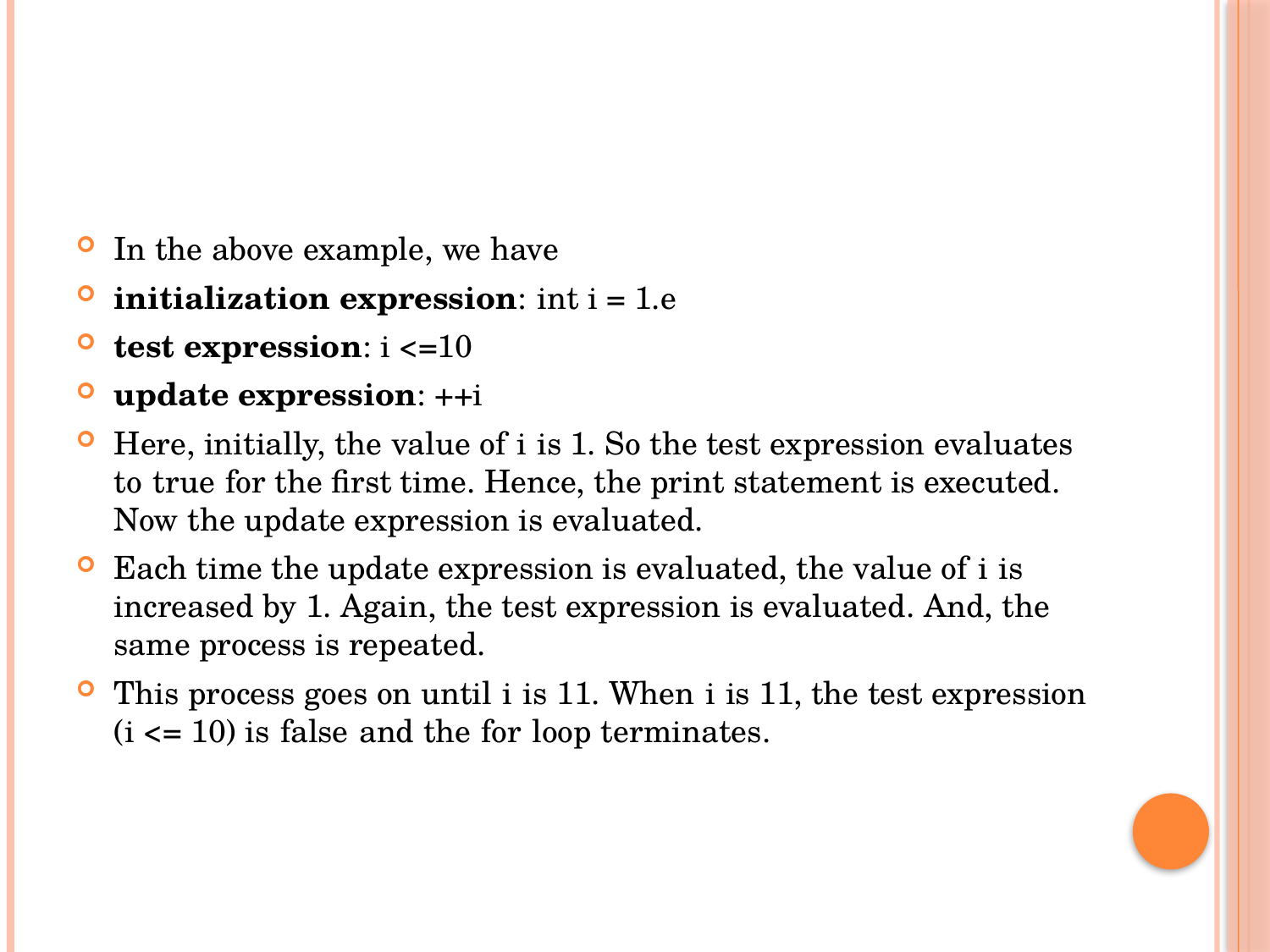

#
In the above example, we have
initialization expression: int i = 1.e
test expression: i <=10
update expression: ++i
Here, initially, the value of i is 1. So the test expression evaluates to true for the first time. Hence, the print statement is executed. Now the update expression is evaluated.
Each time the update expression is evaluated, the value of i is increased by 1. Again, the test expression is evaluated. And, the same process is repeated.
This process goes on until i is 11. When i is 11, the test expression (i <= 10) is false and the for loop terminates.